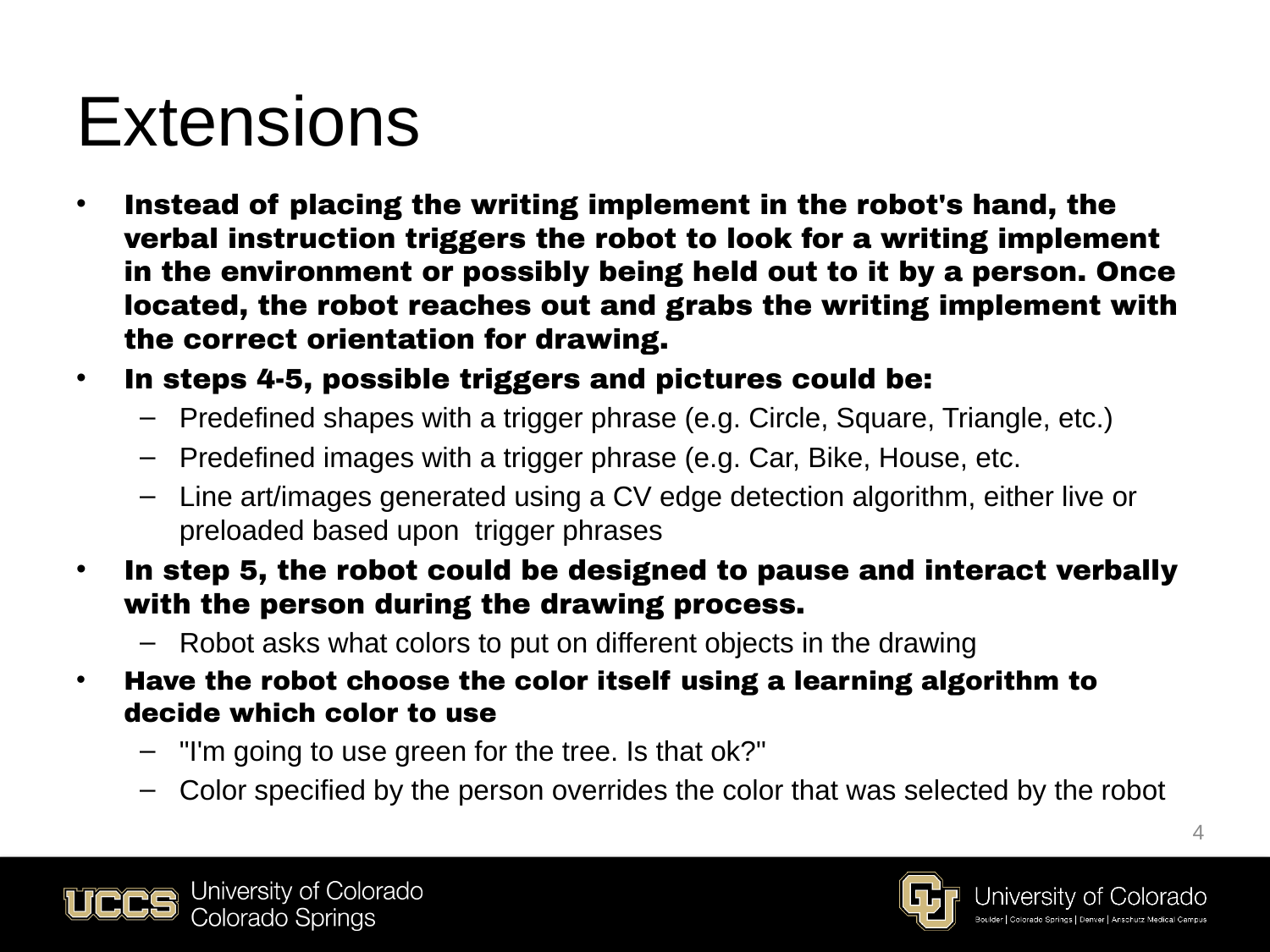

# Extensions
Instead of placing the writing implement in the robot's hand, the verbal instruction triggers the robot to look for a writing implement in the environment or possibly being held out to it by a person. Once located, the robot reaches out and grabs the writing implement with the correct orientation for drawing.
In steps 4-5, possible triggers and pictures could be:
Predefined shapes with a trigger phrase (e.g. Circle, Square, Triangle, etc.)
Predefined images with a trigger phrase (e.g. Car, Bike, House, etc.
Line art/images generated using a CV edge detection algorithm, either live or preloaded based upon  trigger phrases
In step 5, the robot could be designed to pause and interact verbally with the person during the drawing process.
Robot asks what colors to put on different objects in the drawing
Have the robot choose the color itself using a learning algorithm to decide which color to use
"I'm going to use green for the tree. Is that ok?"
Color specified by the person overrides the color that was selected by the robot

4